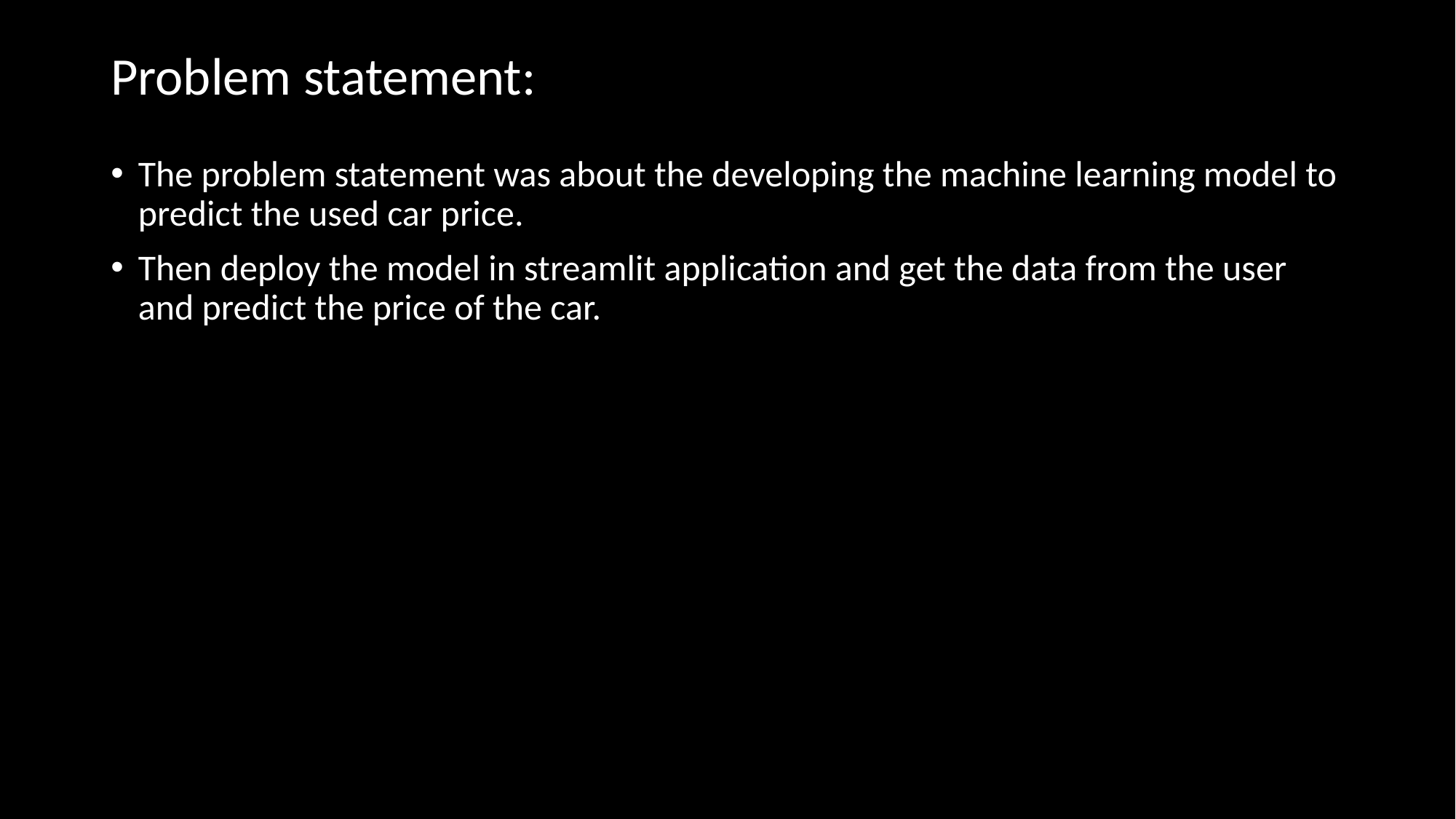

# Problem statement:
The problem statement was about the developing the machine learning model to predict the used car price.
Then deploy the model in streamlit application and get the data from the user and predict the price of the car.